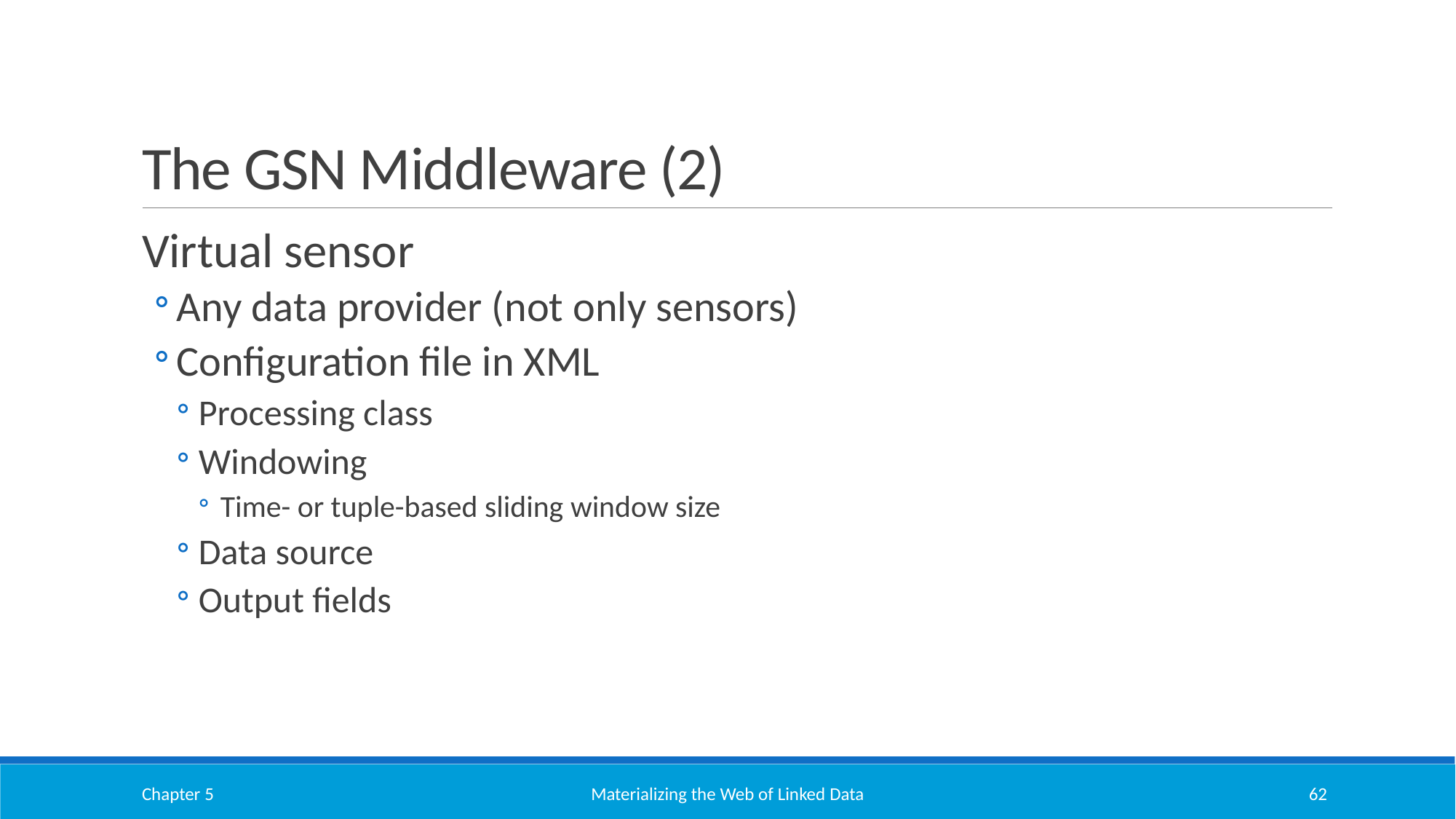

# The GSN Middleware (2)
Virtual sensor
Any data provider (not only sensors)
Configuration file in XML
Processing class
Windowing
Time- or tuple-based sliding window size
Data source
Output fields
Chapter 5
Materializing the Web of Linked Data
62